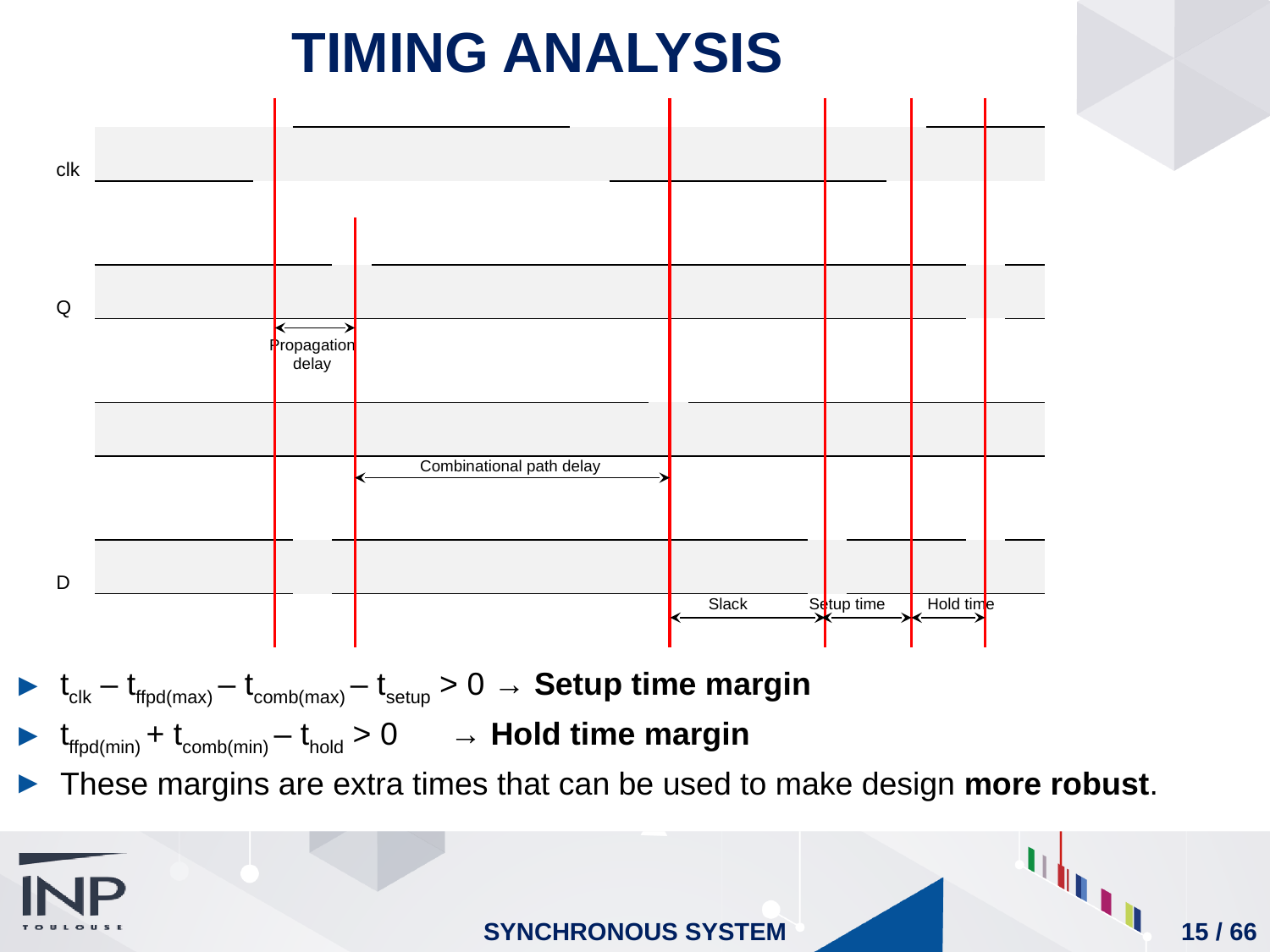

Timing analysis

tclk – tffpd(max) – tcomb(max) – tsetup > 0 → Setup time margin
tffpd(min) + tcomb(min) – thold > 0	 → Hold time margin
These margins are extra times that can be used to make design more robust.

| clk |  |  |  |  |  |  |  |  |  |  |  |  |  |  |  |  |  |  |  |  |  |  |  |  |
| --- | --- | --- | --- | --- | --- | --- | --- | --- | --- | --- | --- | --- | --- | --- | --- | --- | --- | --- | --- | --- | --- | --- | --- | --- |
|  |  |  |  |  |  |  |  |  |  |  |  |  |  |  |  |  |  |  |  |  |  |  |  |  |
|  |  |  |  |  |  |  |  |  |  |  |  |  |  |  |  |  |  |  |  |  |  |  |  |  |
| Q |  |  |  |  |  |  |  |  |  |  |  |  |  |  |  |  |  |  |  |  |  |  |  |  |
|  |  |  |  |  | Propagation delay |  |  |  |  |  |  |  |  |  |  |  |  |  |  |  |  |  |  |  |
|  |  |  |  |  |  |  |  |  |  |  |  |  |  |  |  |  |  |  |  |  |  |  |  |  |
|  |  |  |  |  |  |  |  |  |  |  |  |  |  |  |  |  |  |  |  |  |  |  |  |  |
|  |  |  |  |  |  |  | Combinational path delay |  |  |  |  |  |  |  |  |  |  |  |  |  |  |  |  |  |
|  |  |  |  |  |  |  |  |  |  |  |  |  |  |  |  |  |  |  |  |  |  |  |  |  |
| D |  |  |  |  |  |  |  |  |  |  |  |  |  |  |  |  |  |  |  |  |  |  |  |  |
|  |  |  |  |  |  |  |  |  |  |  |  |  |  |  | Slack |  |  |  | Setup time |  |  | Hold time |  |  |
Synchronous system design
15 / 66